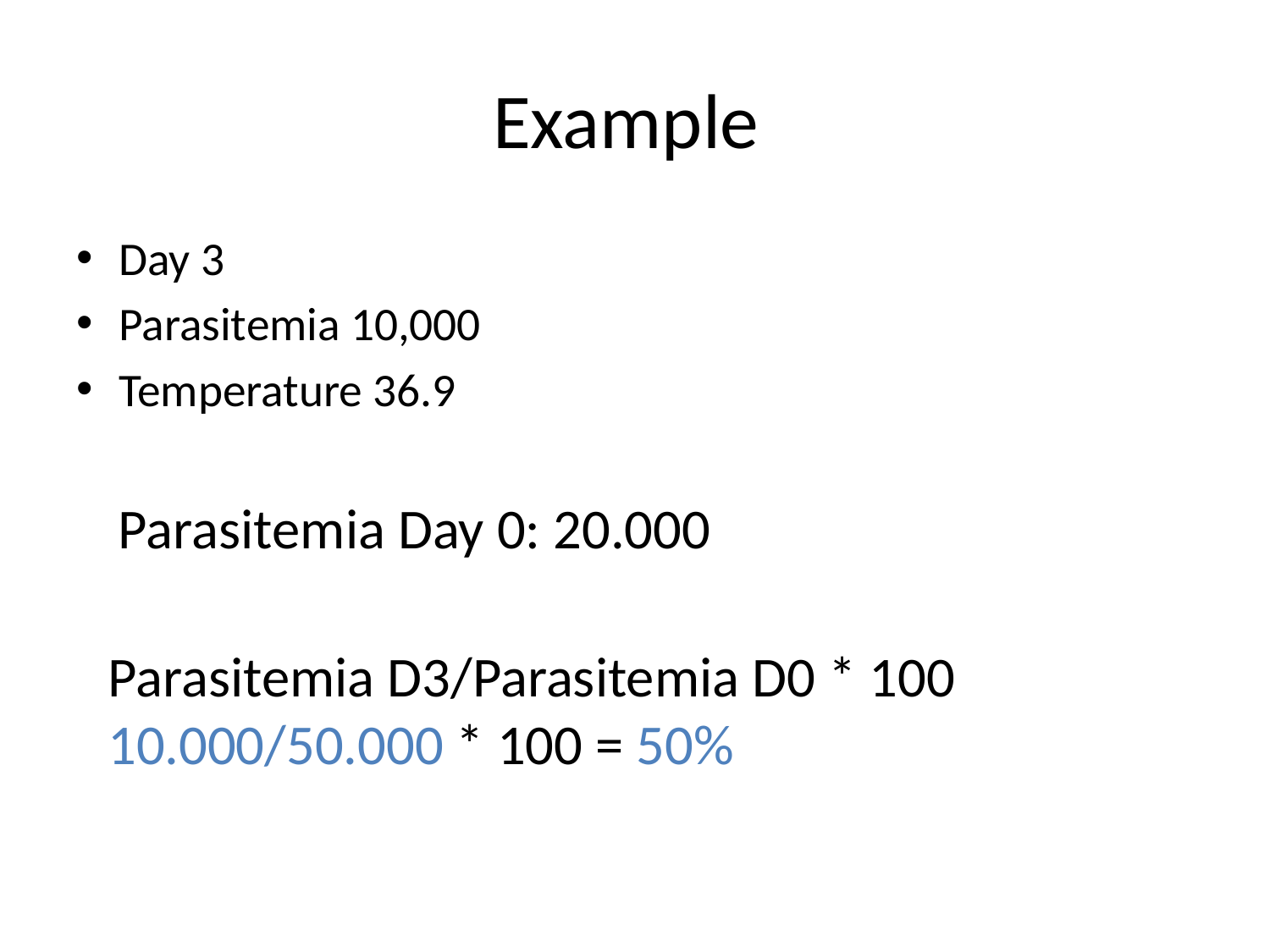

# Example
Day 3
Parasitemia 10,000
Temperature 36.9

Parasitemia Day 0: 20.000
Parasitemia D3/Parasitemia D0 * 100
10.000/50.000 * 100 = 50%